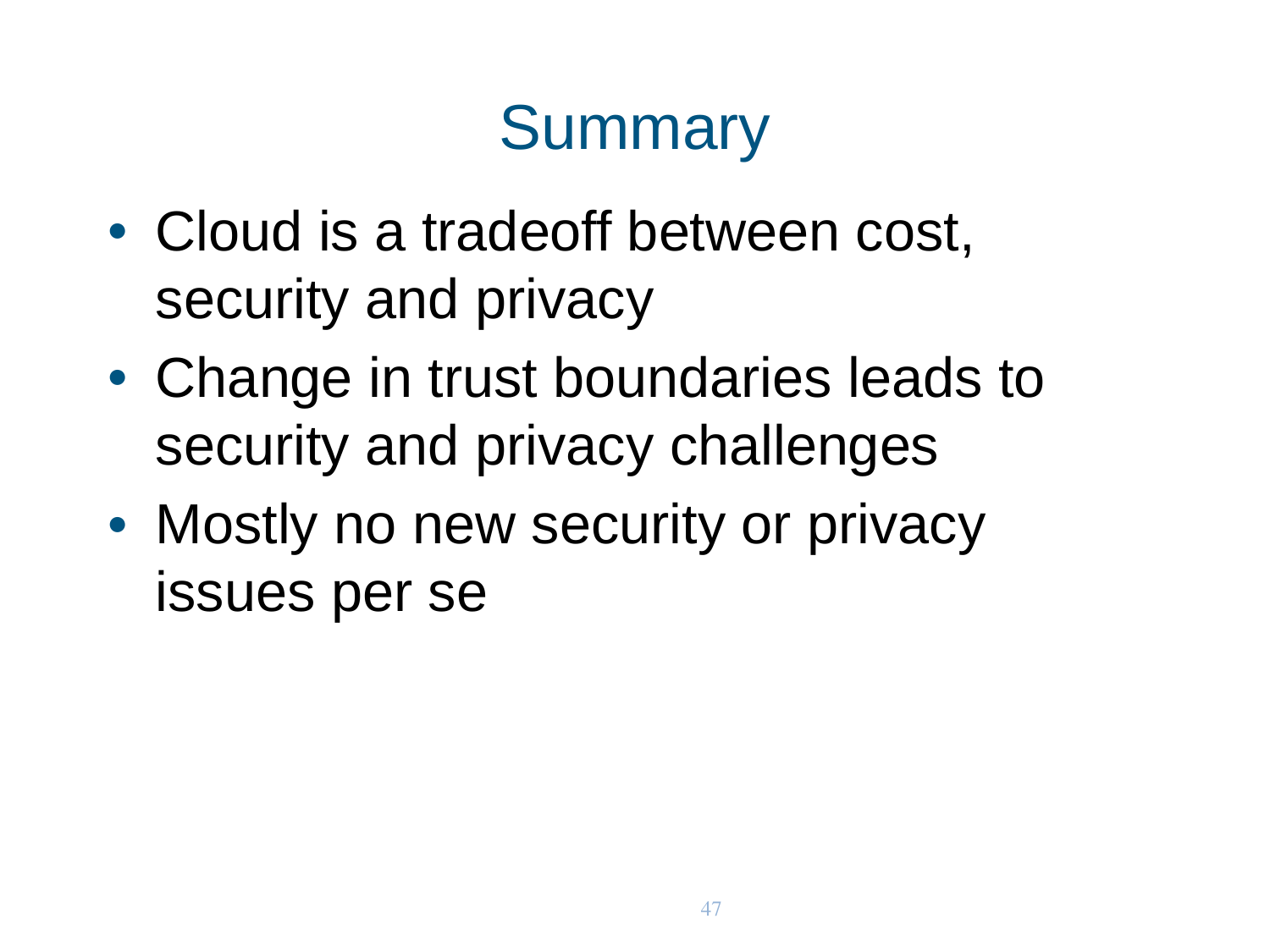

# Summary
Cloud is a tradeoff between cost, security and privacy
Change in trust boundaries leads to security and privacy challenges
Mostly no new security or privacy issues per se